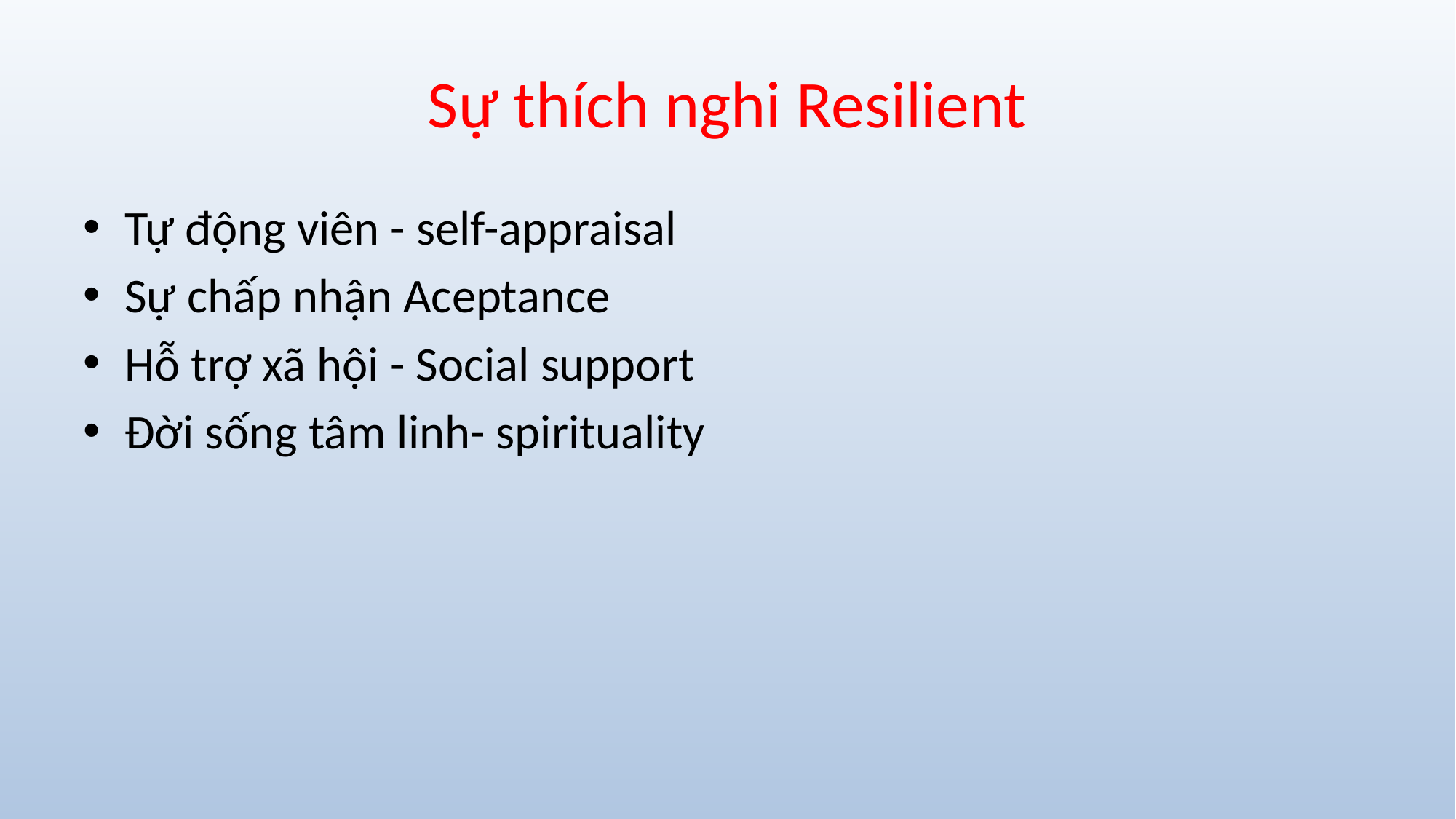

# Sự thích nghi Resilient
Tự động viên - self-appraisal
Sự chấp nhận Aceptance
Hỗ trợ xã hội - Social support
Đời sống tâm linh- spirituality